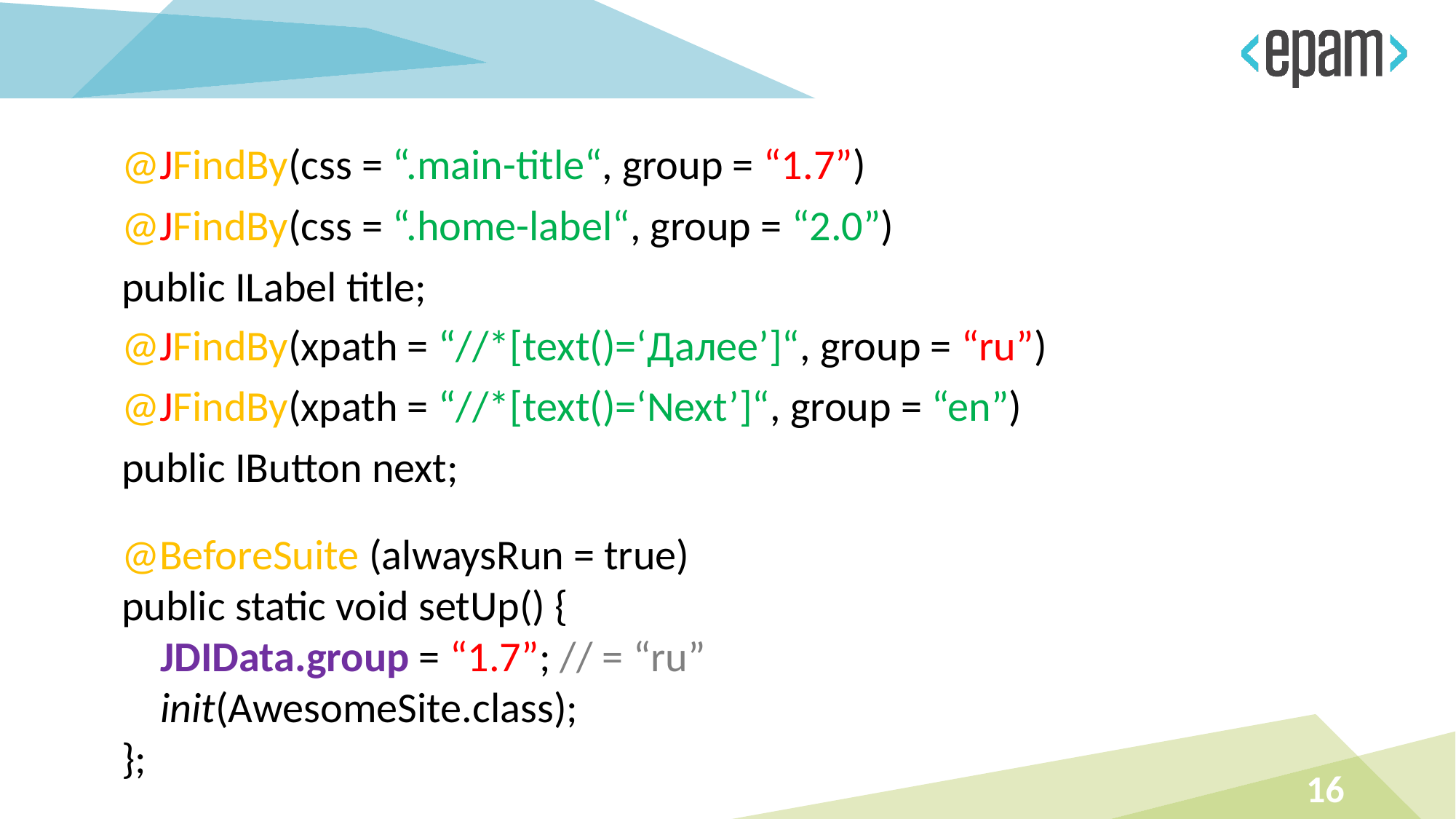

@JFindBy(css = “.main-title“, group = “1.7”)
@JFindBy(css = “.home-label“, group = “2.0”)
public ILabel title;
@JFindBy(xpath = “//*[text()=‘Далее’]“, group = “ru”)
@JFindBy(xpath = “//*[text()=‘Next’]“, group = “en”)
public IButton next;
@BeforeSuite (alwaysRun = true)
public static void setUp() {
    JDIData.group = “1.7”; // = “ru”
    init(AwesomeSite.class);
};

16